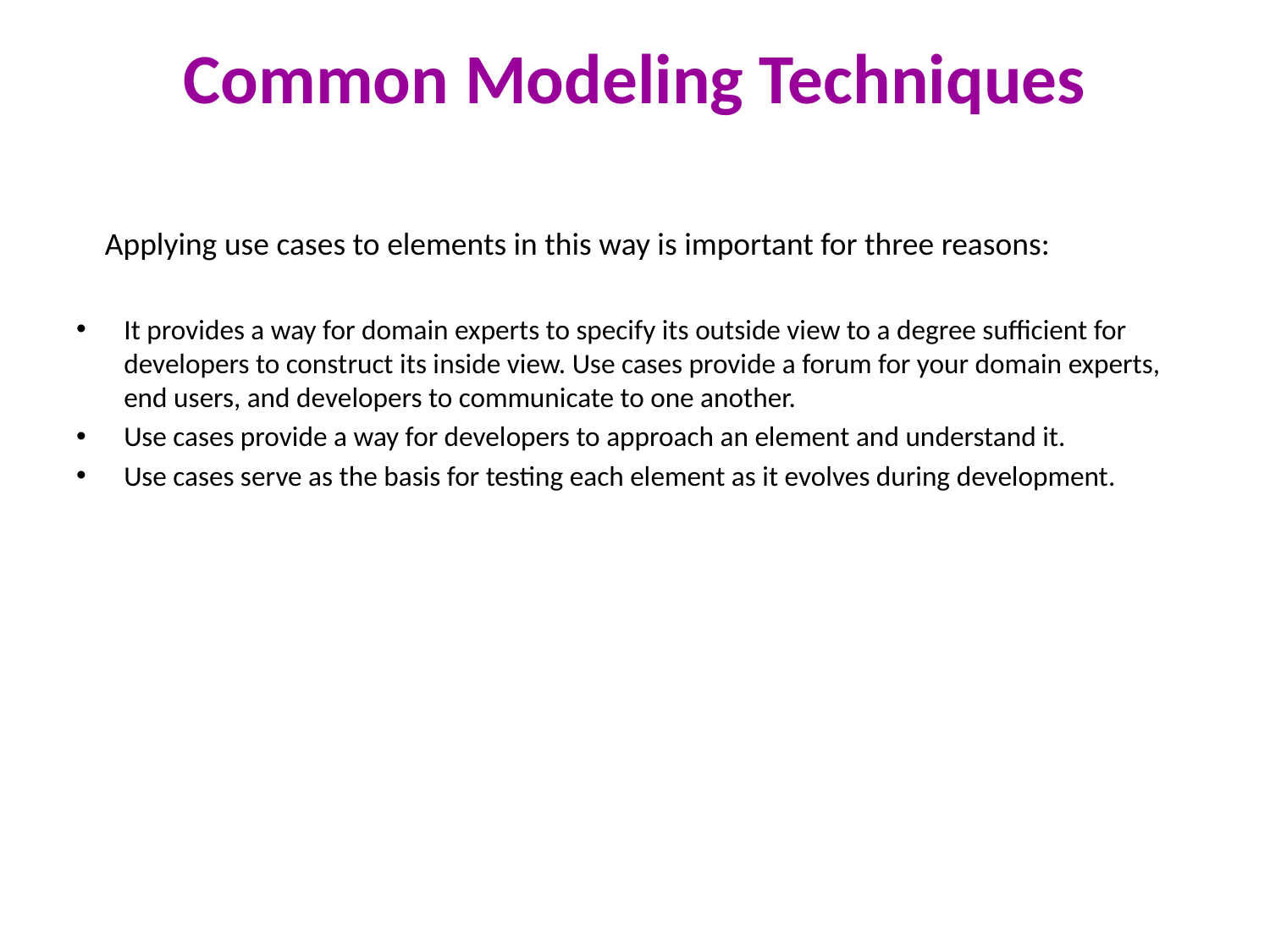

# Common Modeling Techniques

    Applying use cases to elements in this way is important for three reasons:

It provides a way for domain experts to specify its outside view to a degree sufficient for developers to construct its inside view. Use cases provide a forum for your domain experts, end users, and developers to communicate to one another.
Use cases provide a way for developers to approach an element and understand it.
Use cases serve as the basis for testing each element as it evolves during development.